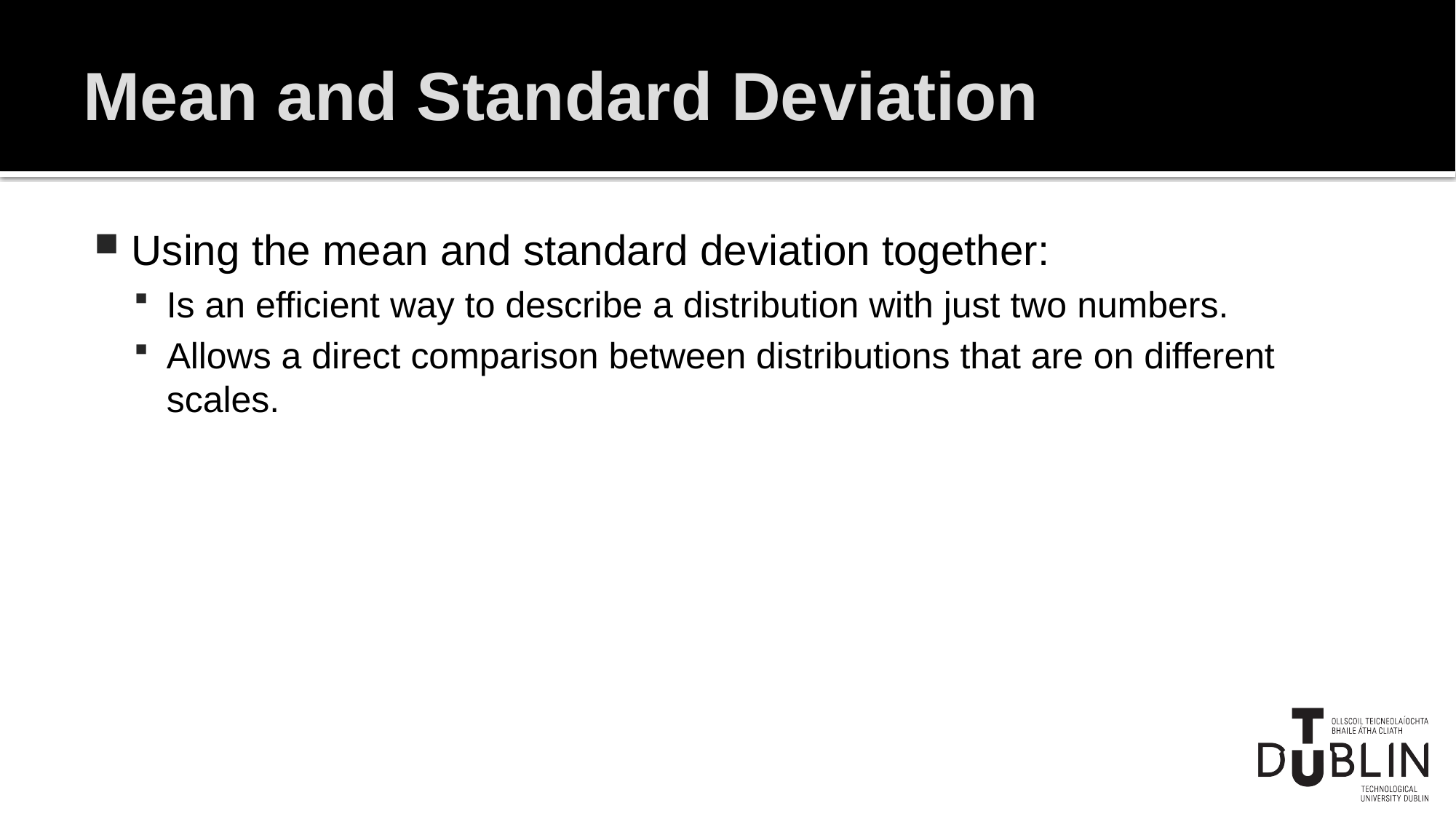

# Mean and Standard Deviation
Using the mean and standard deviation together:
Is an efficient way to describe a distribution with just two numbers.
Allows a direct comparison between distributions that are on different scales.